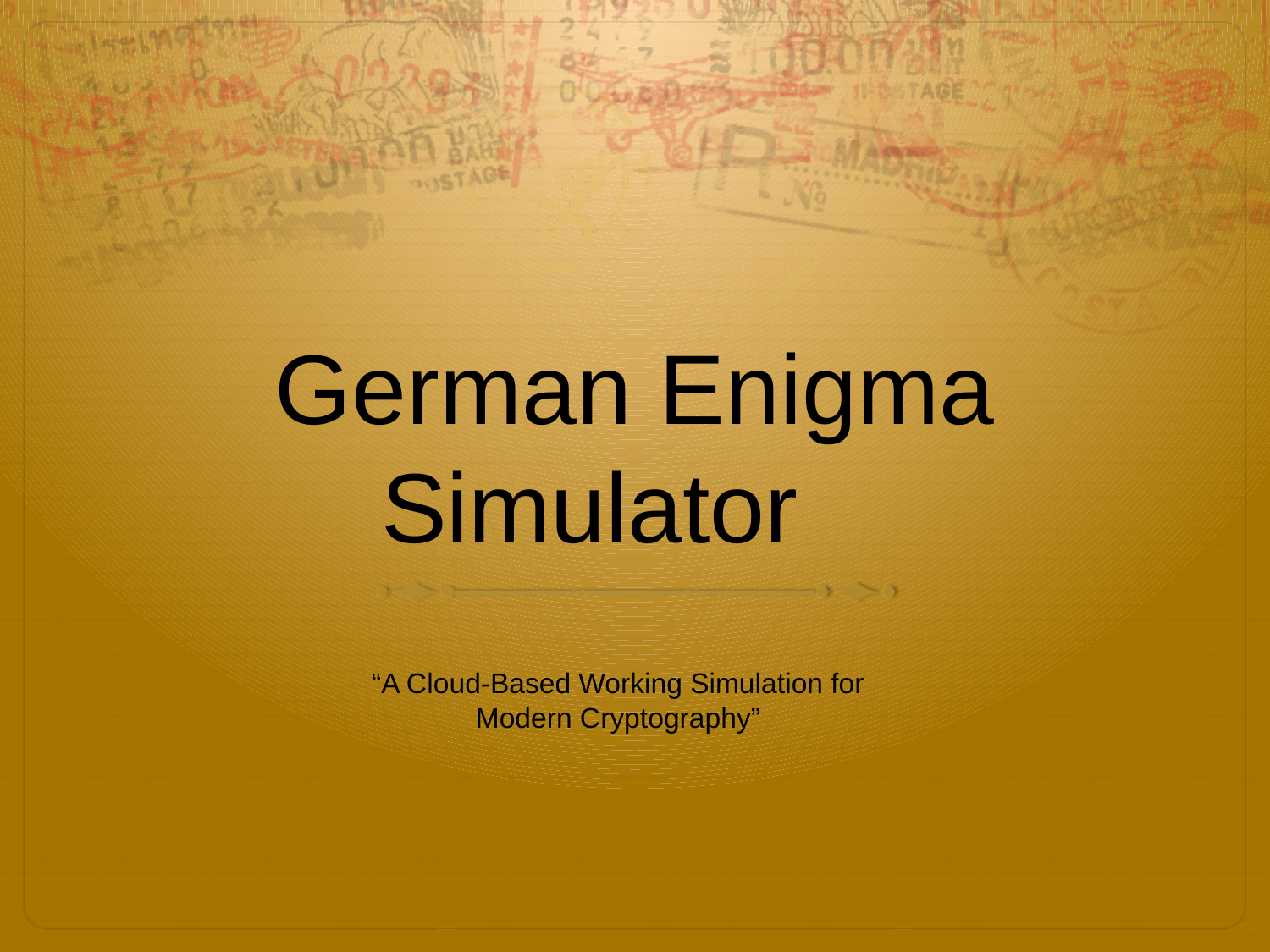

# German Enigma Simulator
“A Cloud-Based Working Simulation for Modern Cryptography”